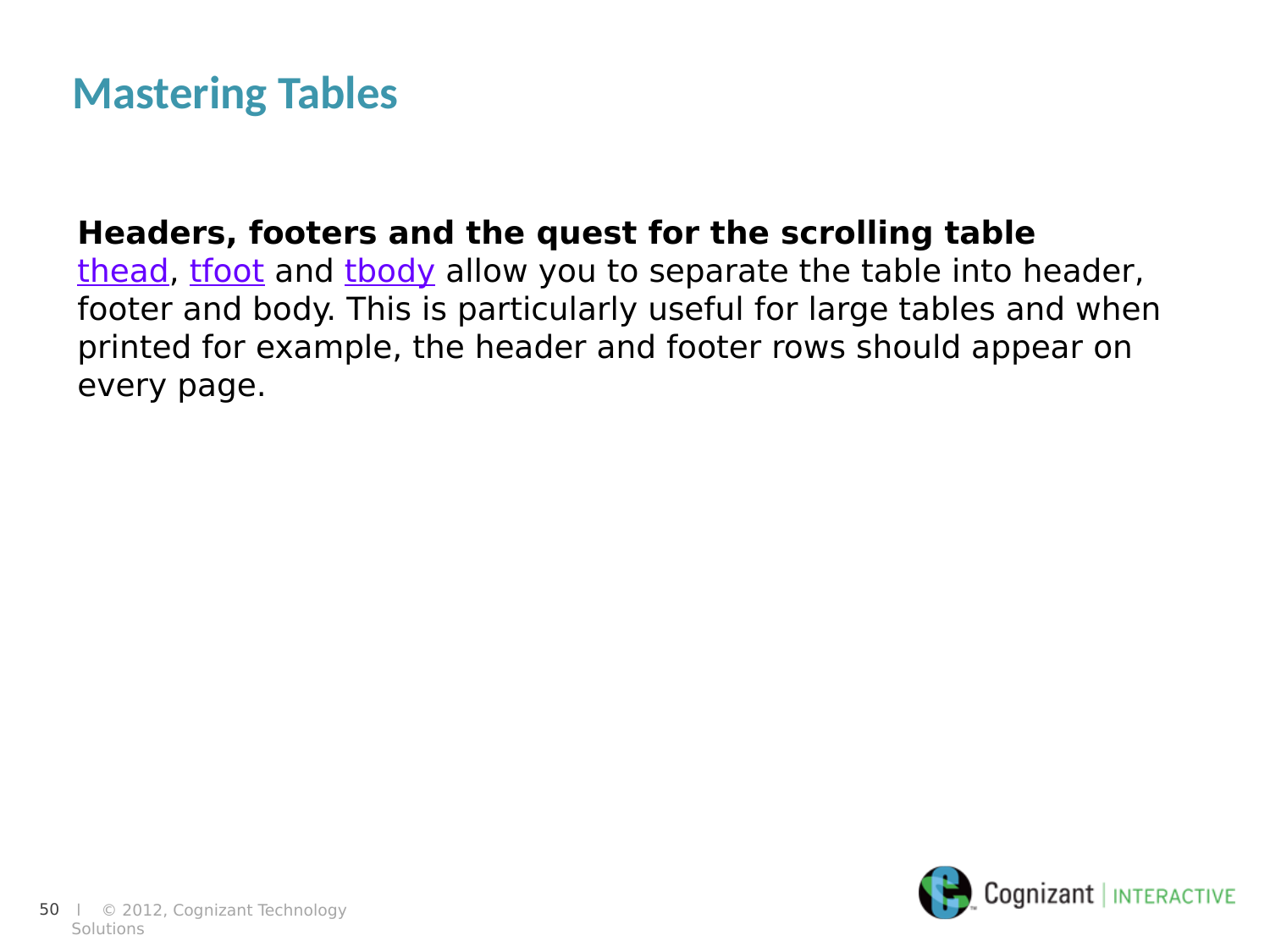

# Mastering Tables

Headers, footers and the quest for the scrolling table
thead, tfoot and tbody allow you to separate the table into header, footer and body. This is particularly useful for large tables and when printed for example, the header and footer rows should appear on every page.